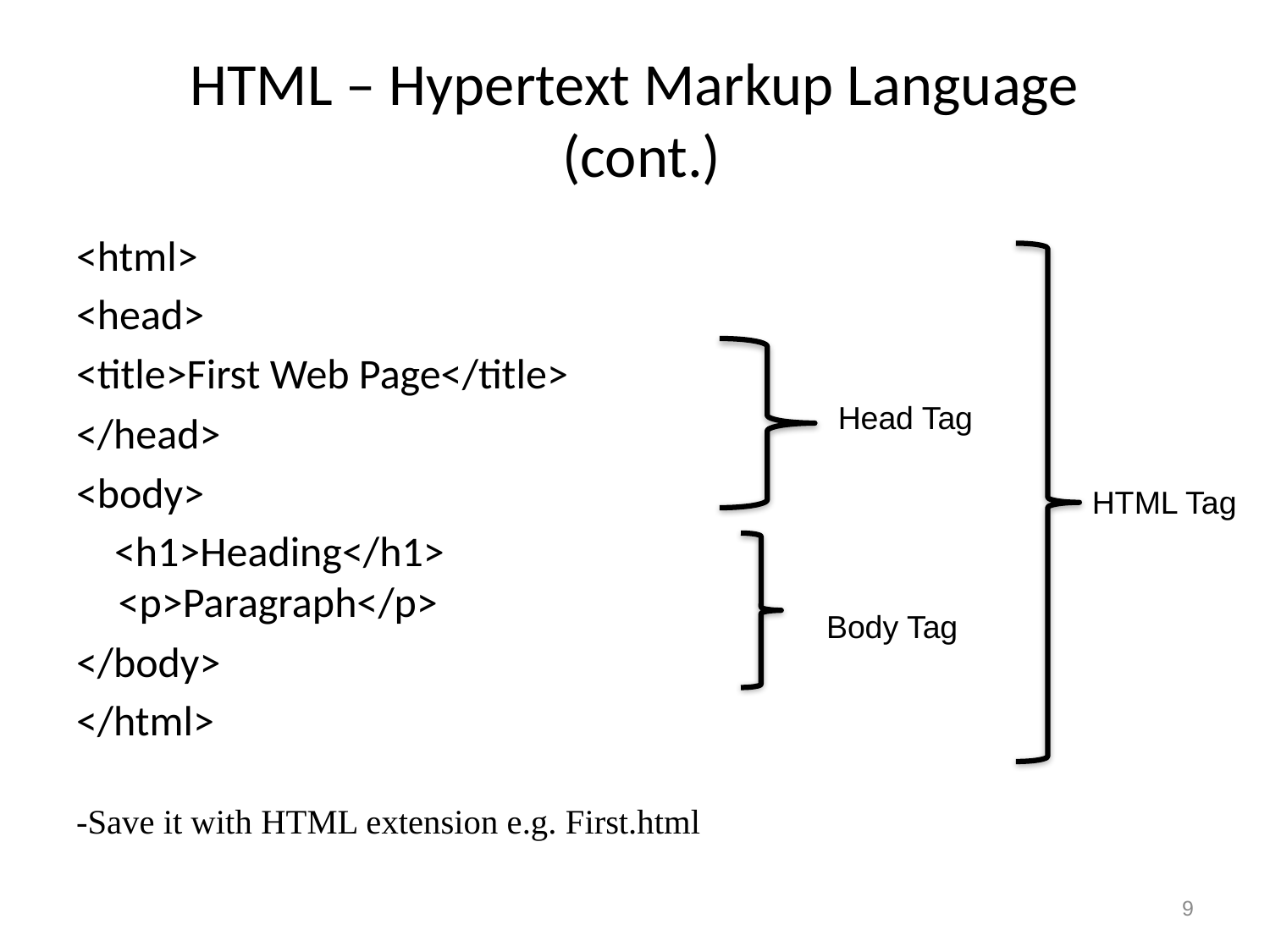

# HTML – Hypertext Markup Language (cont.)
<html>
<head>
<title>First Web Page</title>
</head>
<body>
    <h1>Heading</h1>
<p>Paragraph</p>
</body>
</html>

-Save it with HTML extension e.g. First.html

Head Tag
HTML Tag

Body Tag
9